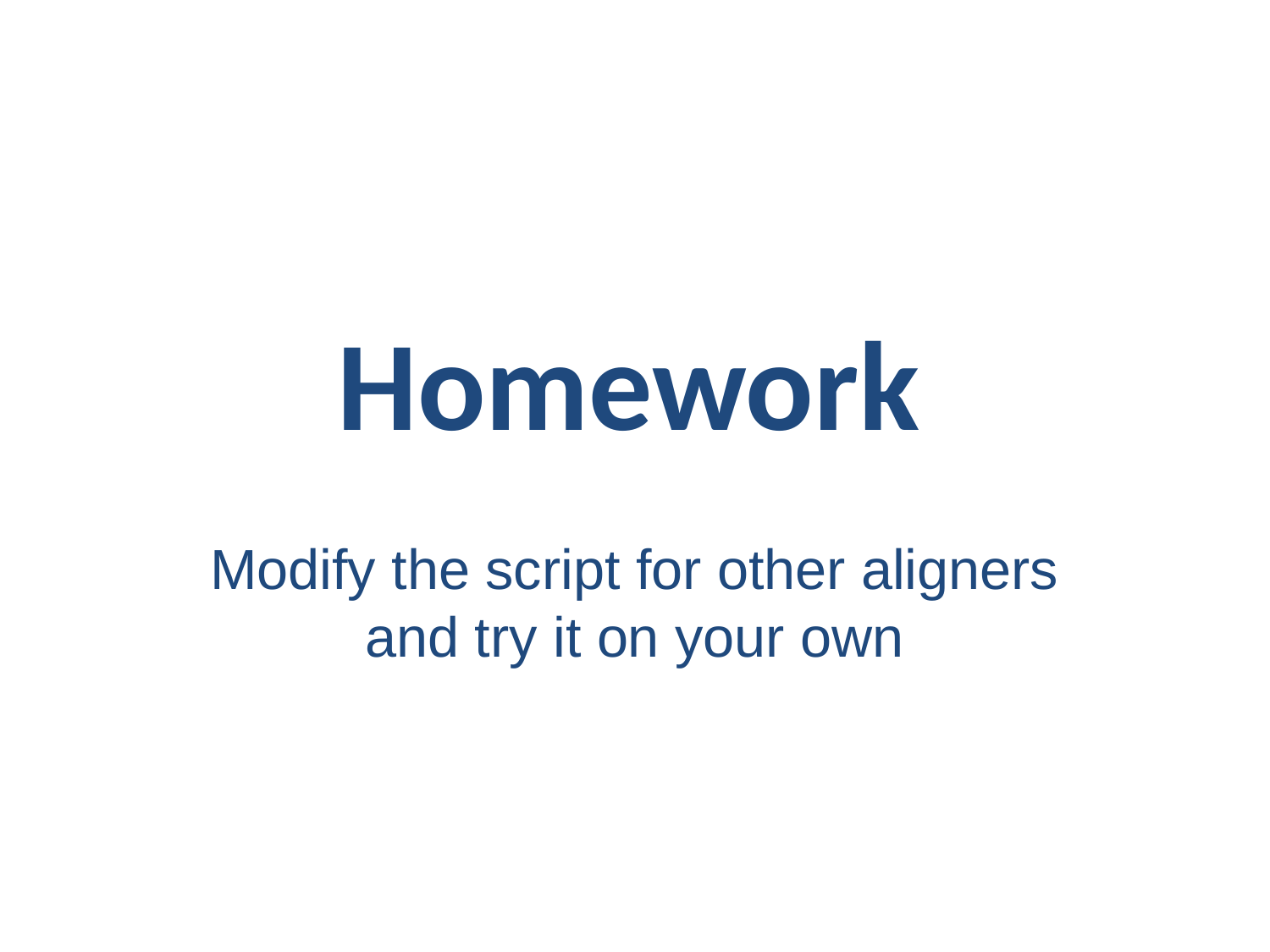

Homework
Modify the script for other aligners and try it on your own